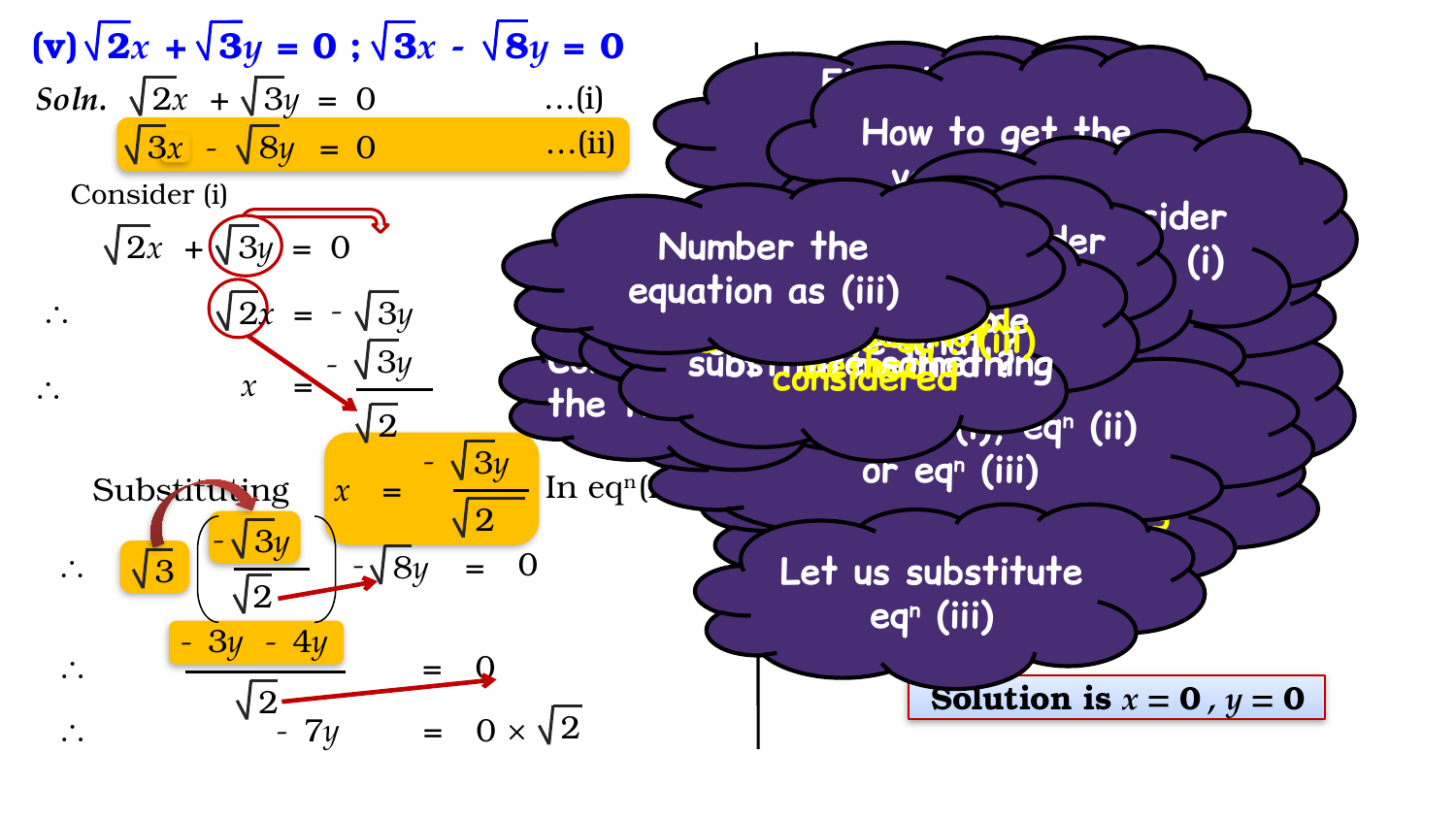

2x
3y
3x
(v)
+
=
0
;
-
=
0
8y
First let us number the   equations
How to get the value of x ?
…(i)
2x
3y
Soln.
+
=
0
-
∴
7y
=
0
…(ii)

-
=
0
3x
8y
Let us Consider equation no. (i)
0

∴
y
=
-7
Consider (i)

Number the equation as (iii)

It is better to consider simpler of the two equations
∴
y
=
0

+
=
0
2x
3y
We have to substitute
y = 0

Which equation is to be considered
You can consider either of the two equations
In the equation which was not considered

In eqn
…(iii)
-
Substituting
y
=
0
∴
=
2x
3y
So we need to substitute something
What is the name of the method ?
SUBSTITUTION Method

Where ?

Substitute eqn. (iii)
substitute what ?
Consider one of the two equations
3y
-
-
3
×
0
x
=
…(iii)
Either eqn (i), eqn (ii) or eqn (iii)
∴
x
=
=
=
y
4
16 y
=
×
×
8 y
8y
2
2
2
2
Write their eqn.
either x = something
or y = something

-
3y
In eqn
(ii)
Substituting
x
=
0

x
=
2
Let us substitute eqn (iii)

-
3y

2
0
-
∴
=
8y

3
∴
x
=
0
2

-
3y
-
4y

∴
=
0
Solution is x = 0 , y = 0
2

2
×
∴
-
7y
=
0